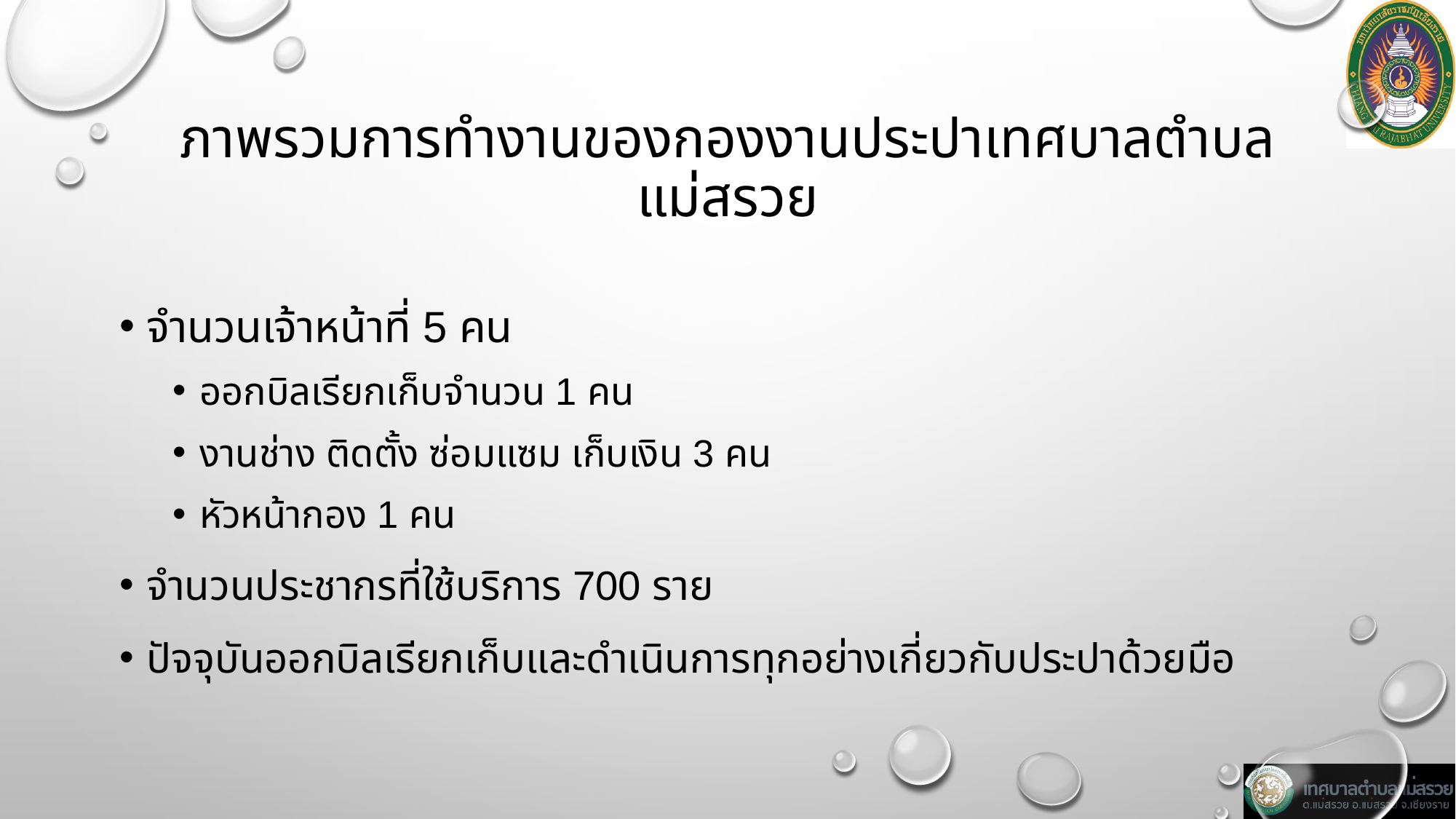

# ภาพรวมการทำงานของกองงานประปาเทศบาลตำบลแม่สรวย
จำนวนเจ้าหน้าที่ 5 คน
ออกบิลเรียกเก็บจำนวน 1 คน
งานช่าง ติดตั้ง ซ่อมแซม เก็บเงิน 3 คน
หัวหน้ากอง 1 คน
จำนวนประชากรที่ใช้บริการ 700 ราย
ปัจจุบันออกบิลเรียกเก็บและดำเนินการทุกอย่างเกี่ยวกับประปาด้วยมือ